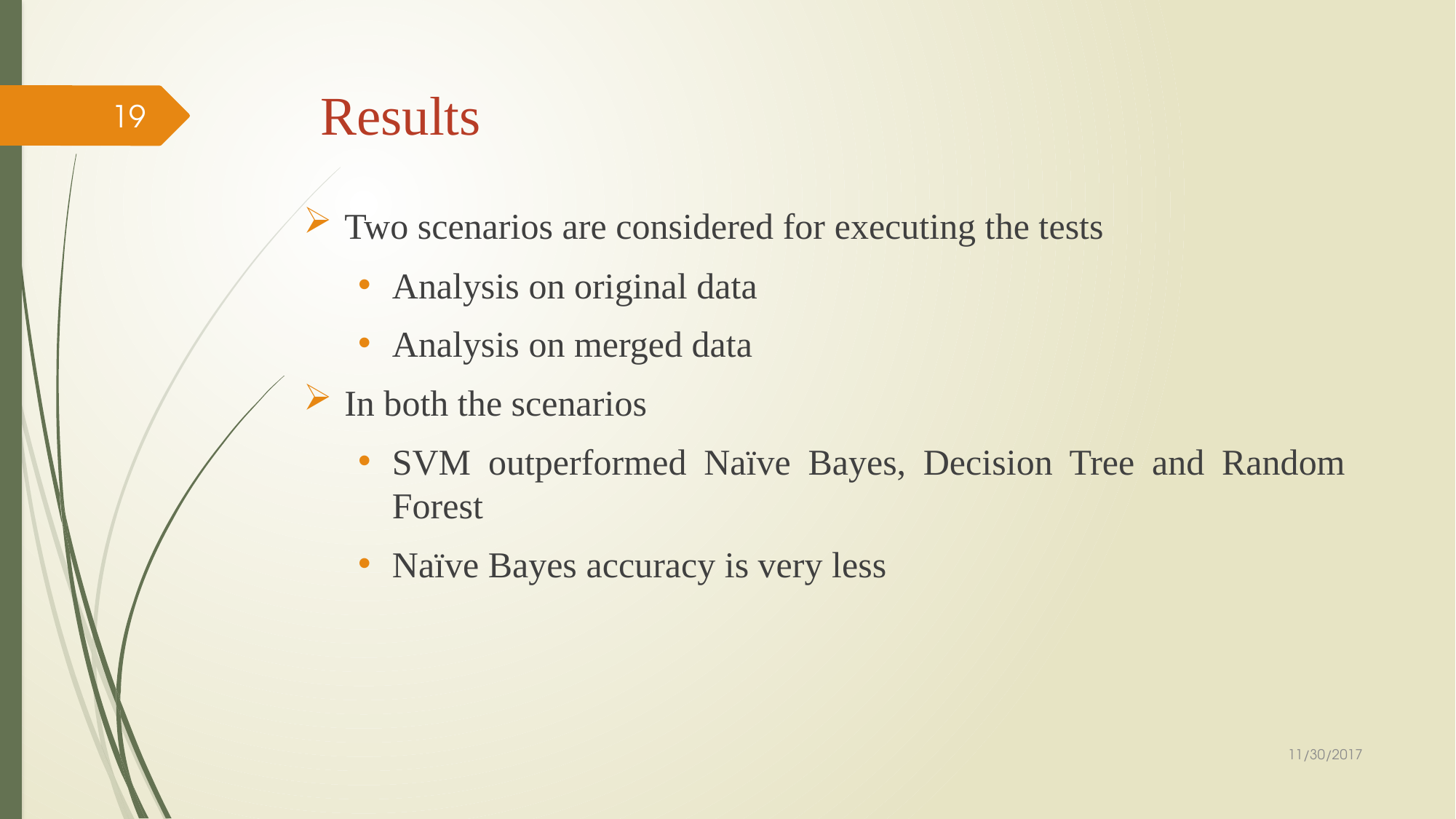

# Results
19
Two scenarios are considered for executing the tests
Analysis on original data
Analysis on merged data
In both the scenarios
SVM outperformed Naïve Bayes, Decision Tree and Random Forest
Naïve Bayes accuracy is very less

11/30/2017